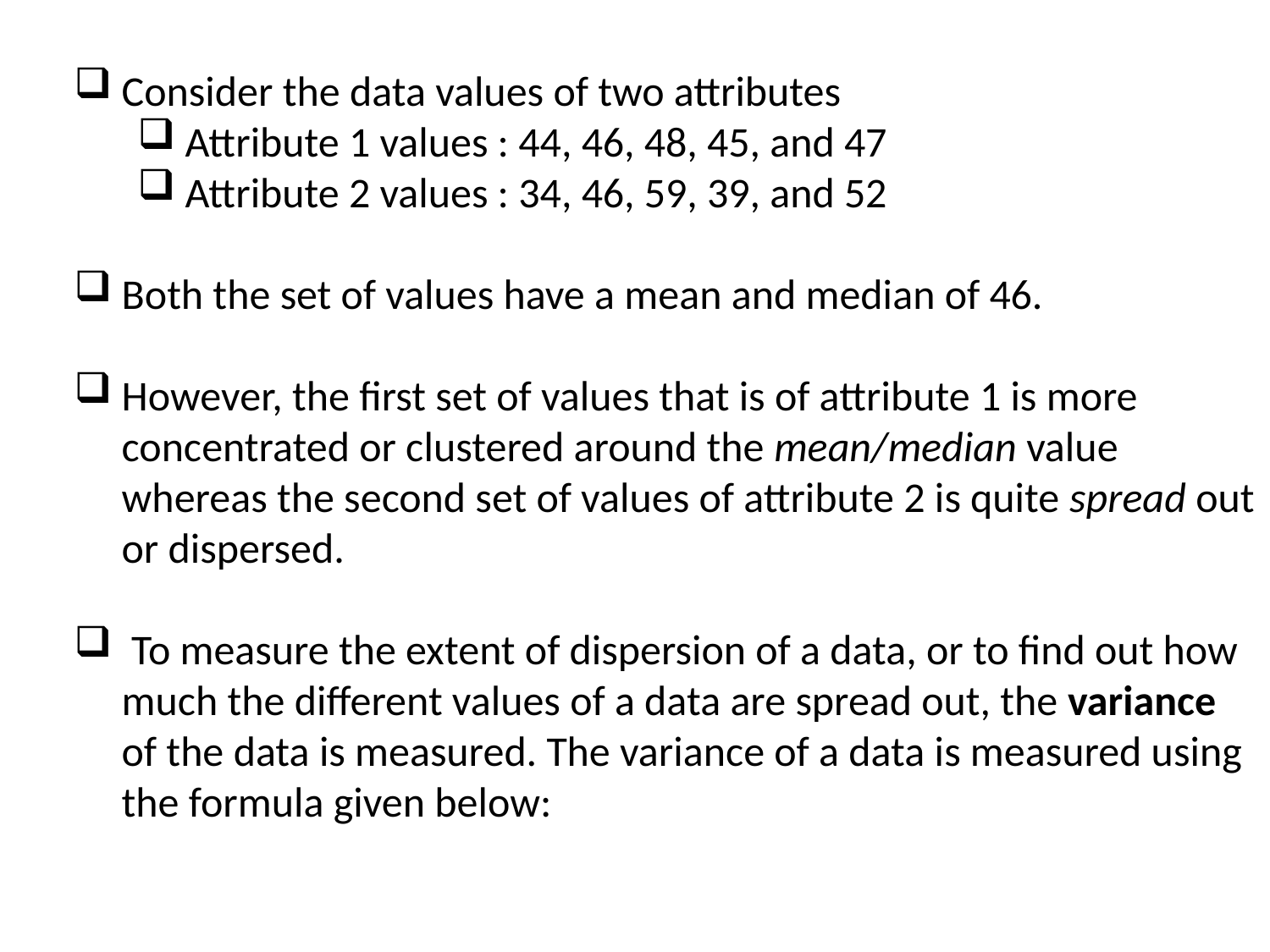

Consider the data values of two attributes
Attribute 1 values : 44, 46, 48, 45, and 47
Attribute 2 values : 34, 46, 59, 39, and 52

Both the set of values have a mean and median of 46.

However, the first set of values that is of attribute 1 is more concentrated or clustered around the mean/median value whereas the second set of values of attribute 2 is quite spread out or dispersed.

 To measure the extent of dispersion of a data, or to find out how much the different values of a data are spread out, the variance of the data is measured. The variance of a data is measured using the formula given below: